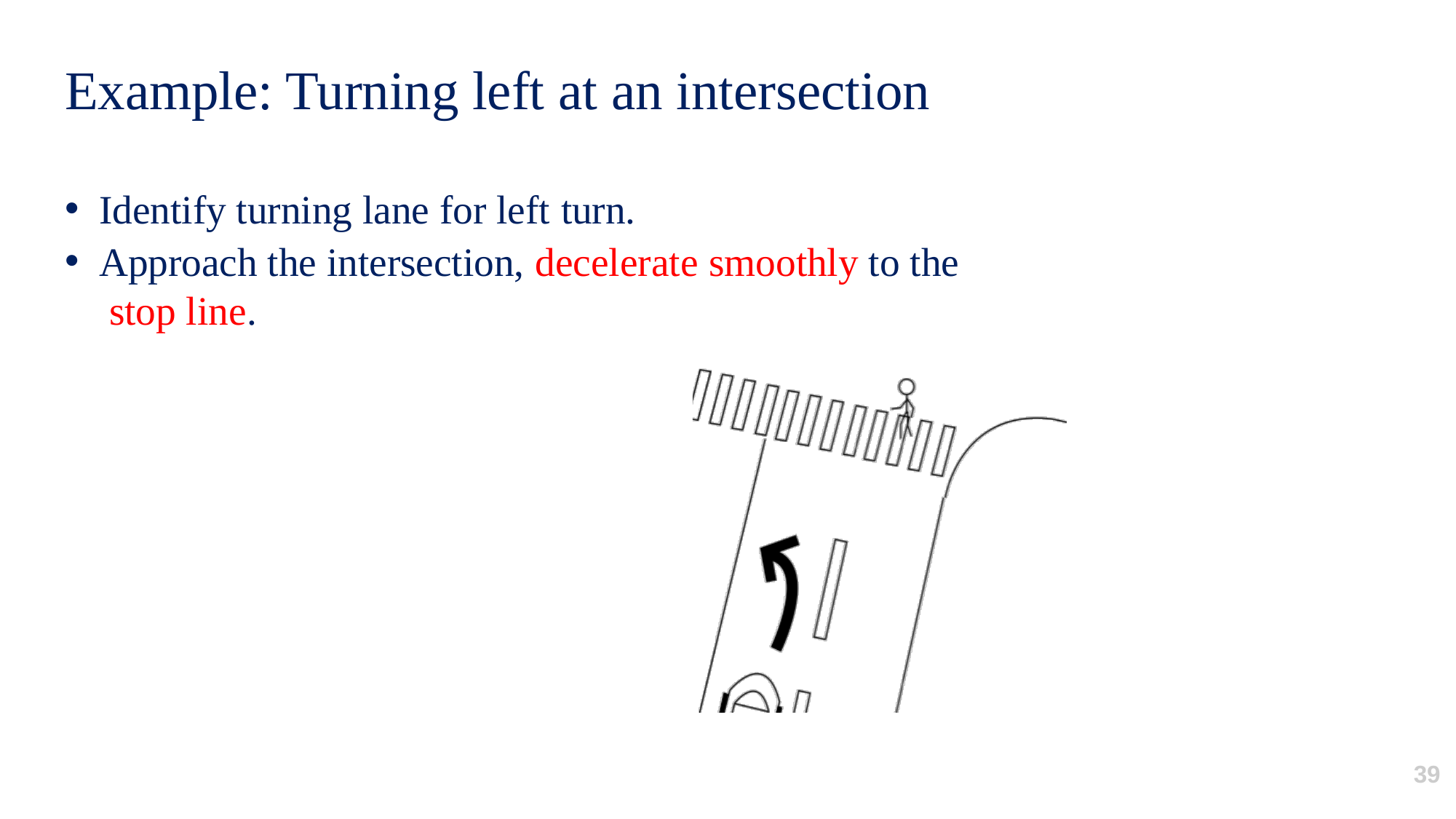

# Example: Turning left at an intersection
Identify turning lane for left turn.
Approach the intersection, decelerate smoothly to the  stop line.

39